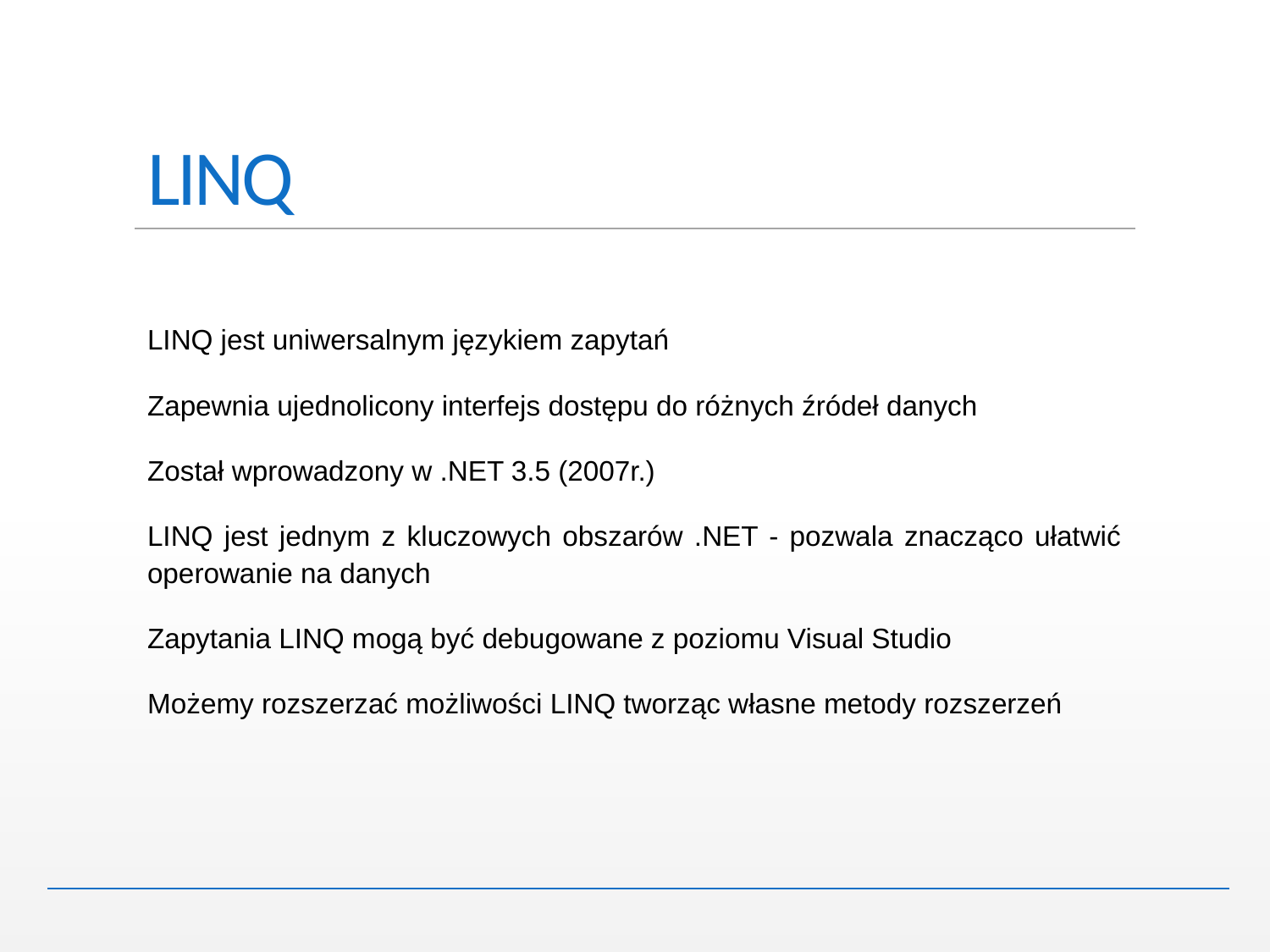

# LINQ
LINQ jest uniwersalnym językiem zapytań
Zapewnia ujednolicony interfejs dostępu do różnych źródeł danych
Został wprowadzony w .NET 3.5 (2007r.)
LINQ jest jednym z kluczowych obszarów .NET - pozwala znacząco ułatwić operowanie na danych
Zapytania LINQ mogą być debugowane z poziomu Visual Studio
Możemy rozszerzać możliwości LINQ tworząc własne metody rozszerzeń